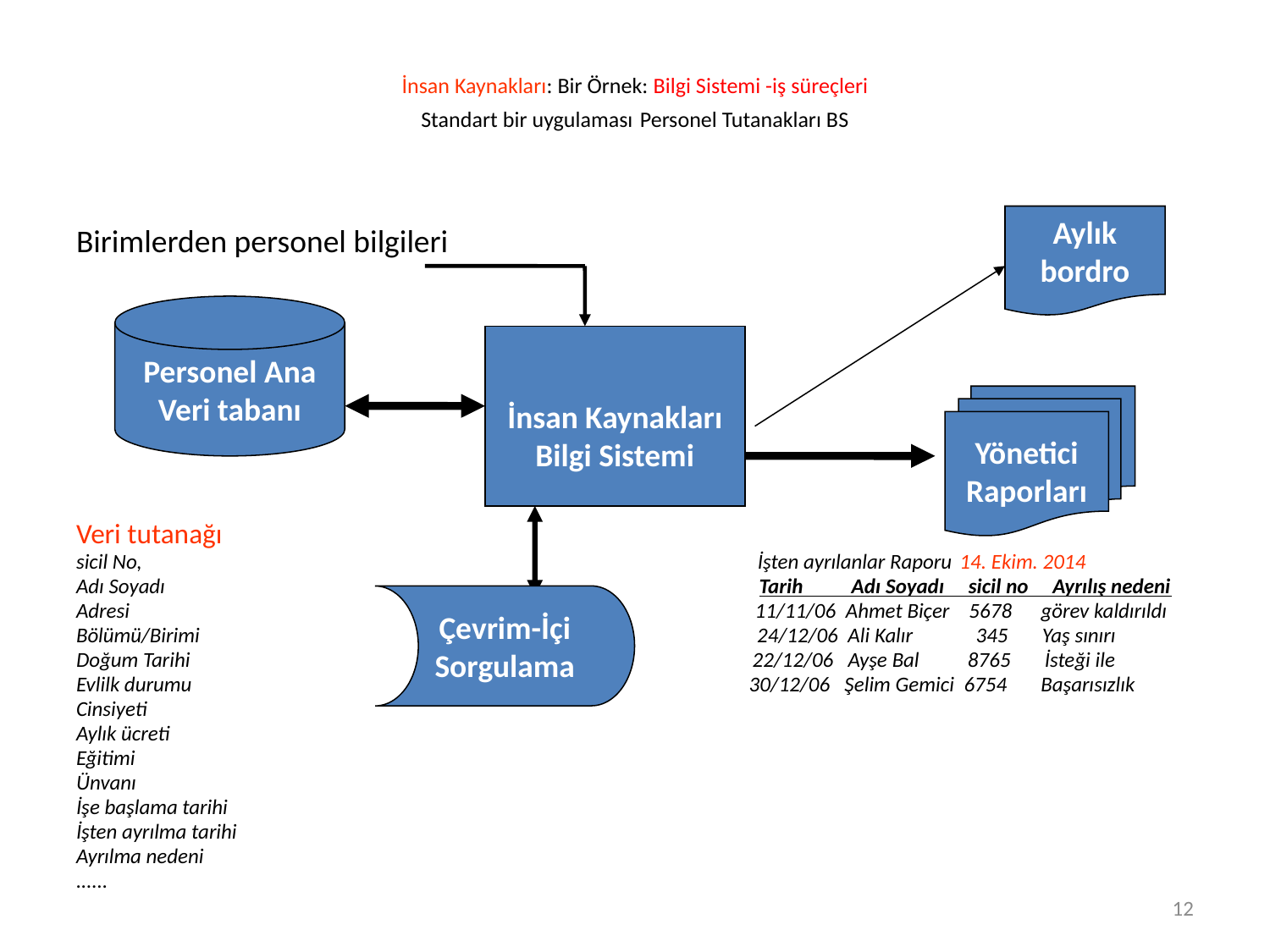

# İnsan Kaynakları: Bir Örnek: Bilgi Sistemi -iş süreçleri Standart bir uygulaması Personel Tutanakları BS
Aylık
bordro
Birimlerden personel bilgileri

Veri tutanağı
sicil No,                                                                                                                               İşten ayrılanlar Raporu 14. Ekim. 2014
Adı Soyadı                                                                                                                          Tarih          Adı Soyadı     sicil no     Ayrılış nedeni
Adresi                                                                                                                                 11/11/06  Ahmet Biçer    5678      görev kaldırıldı
Bölümü/Birimi                                                                                                                   24/12/06  Ali Kalır             345       Yaş sınırı
Doğum Tarihi                                                                                                                    22/12/06   Ayşe Bal          8765       İsteği ile
Evlilk durumu                                                                                                                   30/12/06   Şelim Gemici  6754       Başarısızlık
Cinsiyeti
Aylık ücreti
Eğitimi
Ünvanı
İşe başlama tarihi
İşten ayrılma tarihi
Ayrılma nedeni
......

Personel Ana
Veri tabanı

İnsan Kaynakları
Bilgi Sistemi
Yönetici
Raporları

Çevrim-İçi
Sorgulama

12